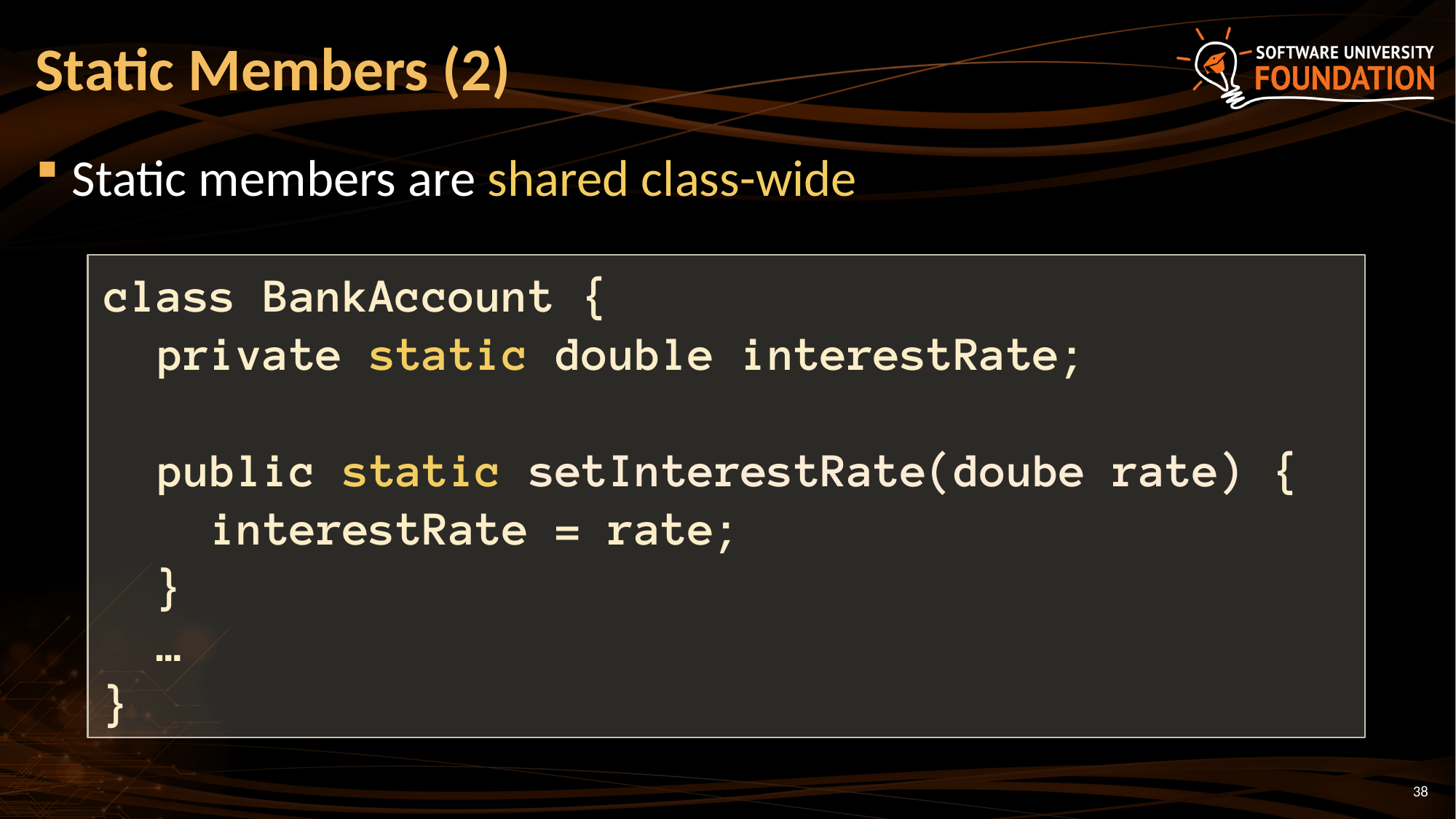

# Static Members (2)
Static members are shared class-wide
class BankAccount {
  private static double interestRate;

  public static setInterestRate(doube rate) {
    interestRate = rate;
  }
  …
}
38